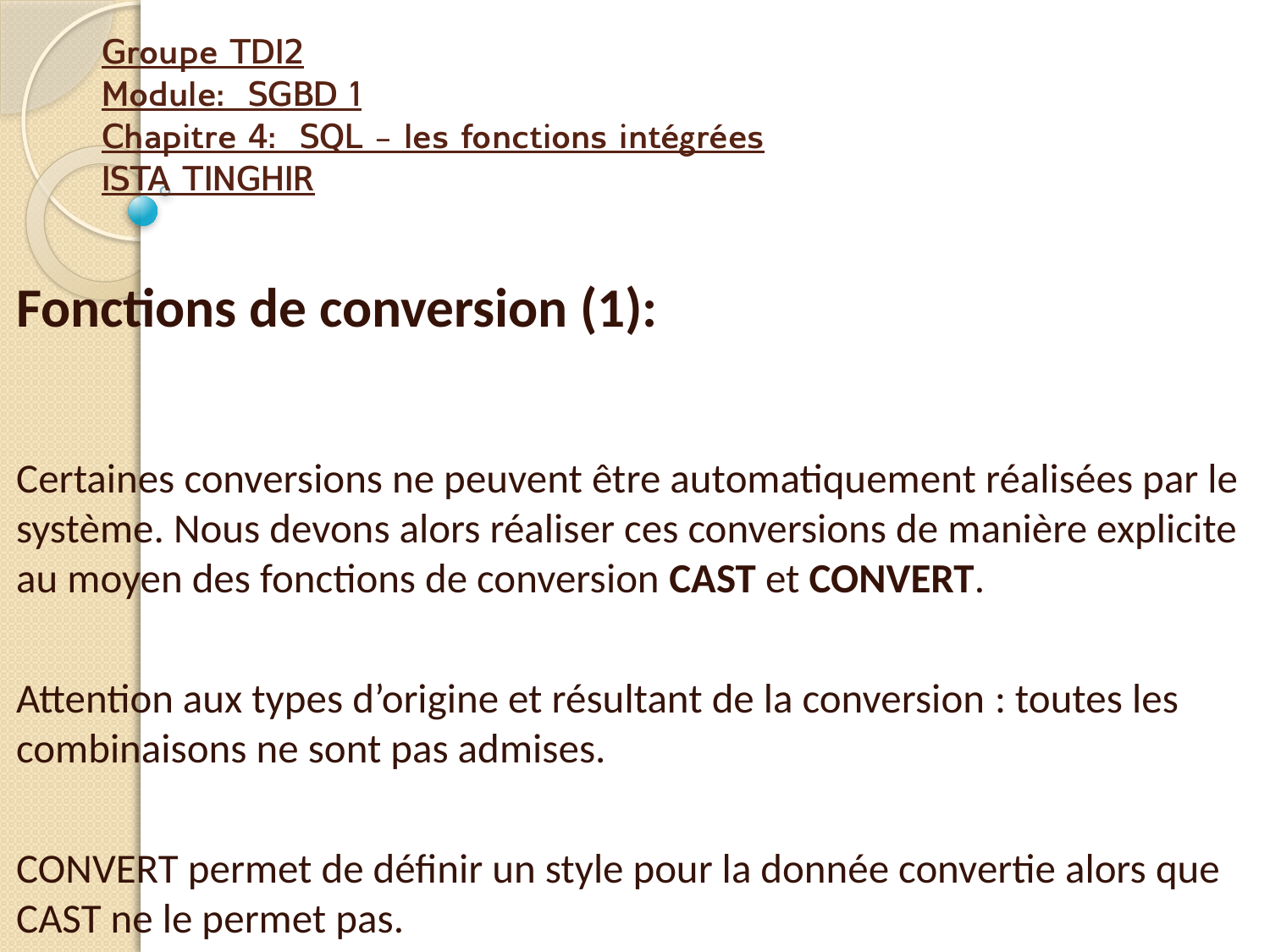

# Groupe TDI2 Module:  SGBD 1 Chapitre 4:  SQL – les fonctions intégrées ISTA TINGHIR

Fonctions de conversion (1):

Certaines conversions ne peuvent être automatiquement réalisées par le système. Nous devons alors réaliser ces conversions de manière explicite au moyen des fonctions de conversion CAST et CONVERT.

Attention aux types d’origine et résultant de la conversion : toutes les combinaisons ne sont pas admises.

CONVERT permet de définir un style pour la donnée convertie alors que CAST ne le permet pas.